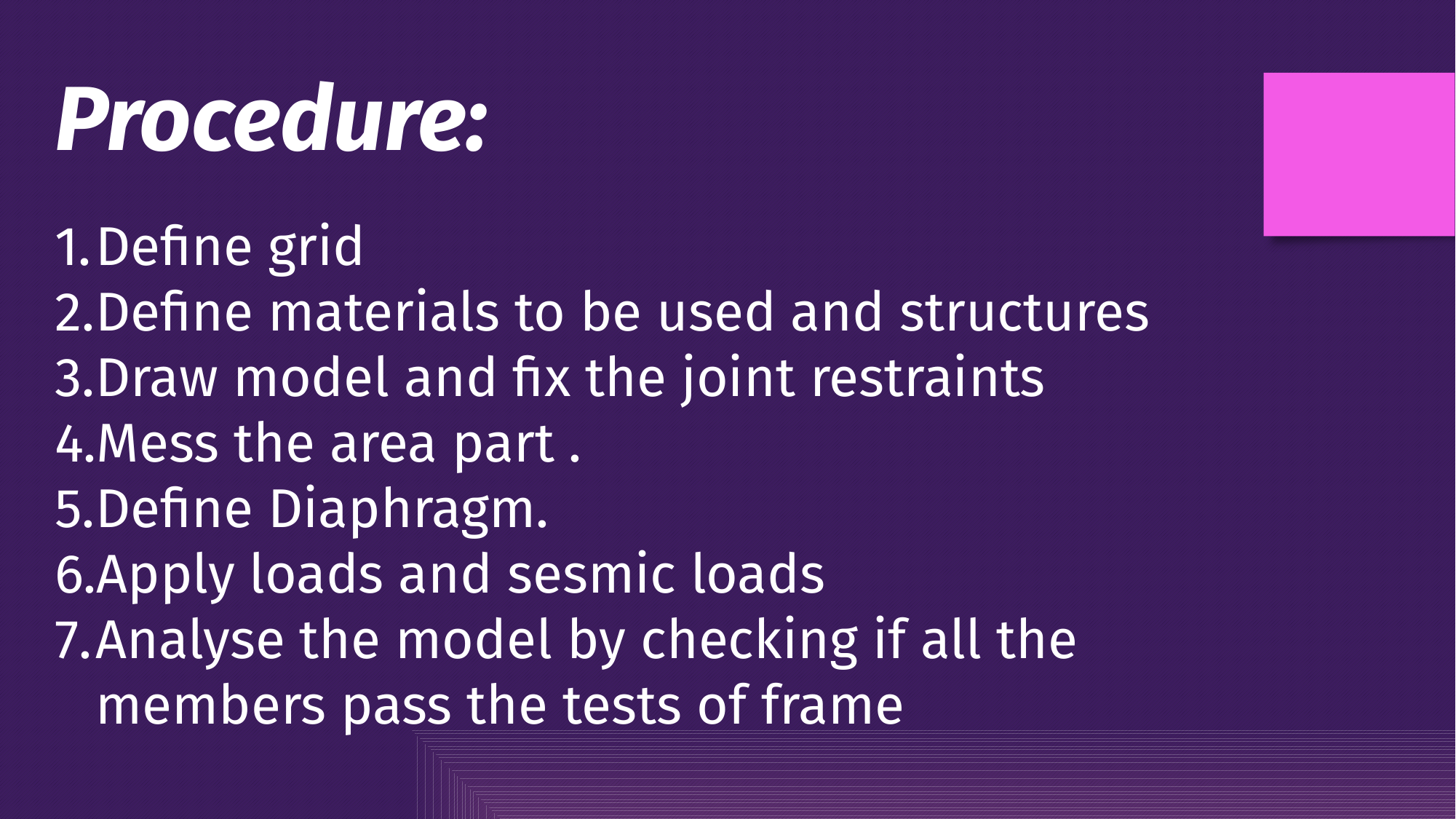

Procedure:
Define grid
Define materials to be used and structures
Draw model and fix the joint restraints
Mess the area part .
Define Diaphragm.
Apply loads and sesmic loads
Analyse the model by checking if all the members pass the tests of frame